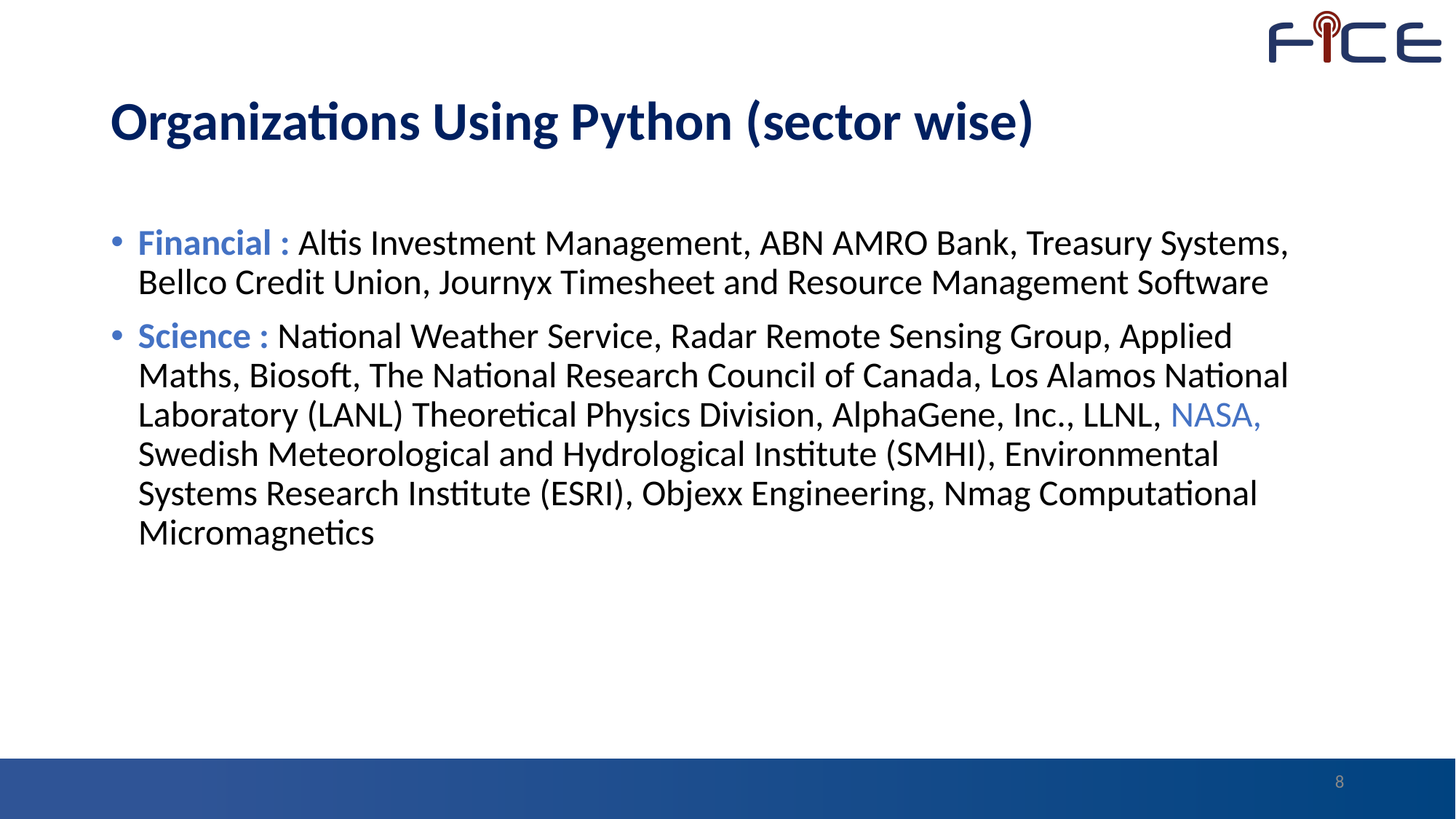

# Organizations Using Python (sector wise)
Financial : Altis Investment Management, ABN AMRO Bank, Treasury Systems, Bellco Credit Union, Journyx Timesheet and Resource Management Software
Science : National Weather Service, Radar Remote Sensing Group, Applied Maths, Biosoft, The National Research Council of Canada, Los Alamos National Laboratory (LANL) Theoretical Physics Division, AlphaGene, Inc., LLNL, NASA, Swedish Meteorological and Hydrological Institute (SMHI), Environmental Systems Research Institute (ESRI), Objexx Engineering, Nmag Computational Micromagnetics

8